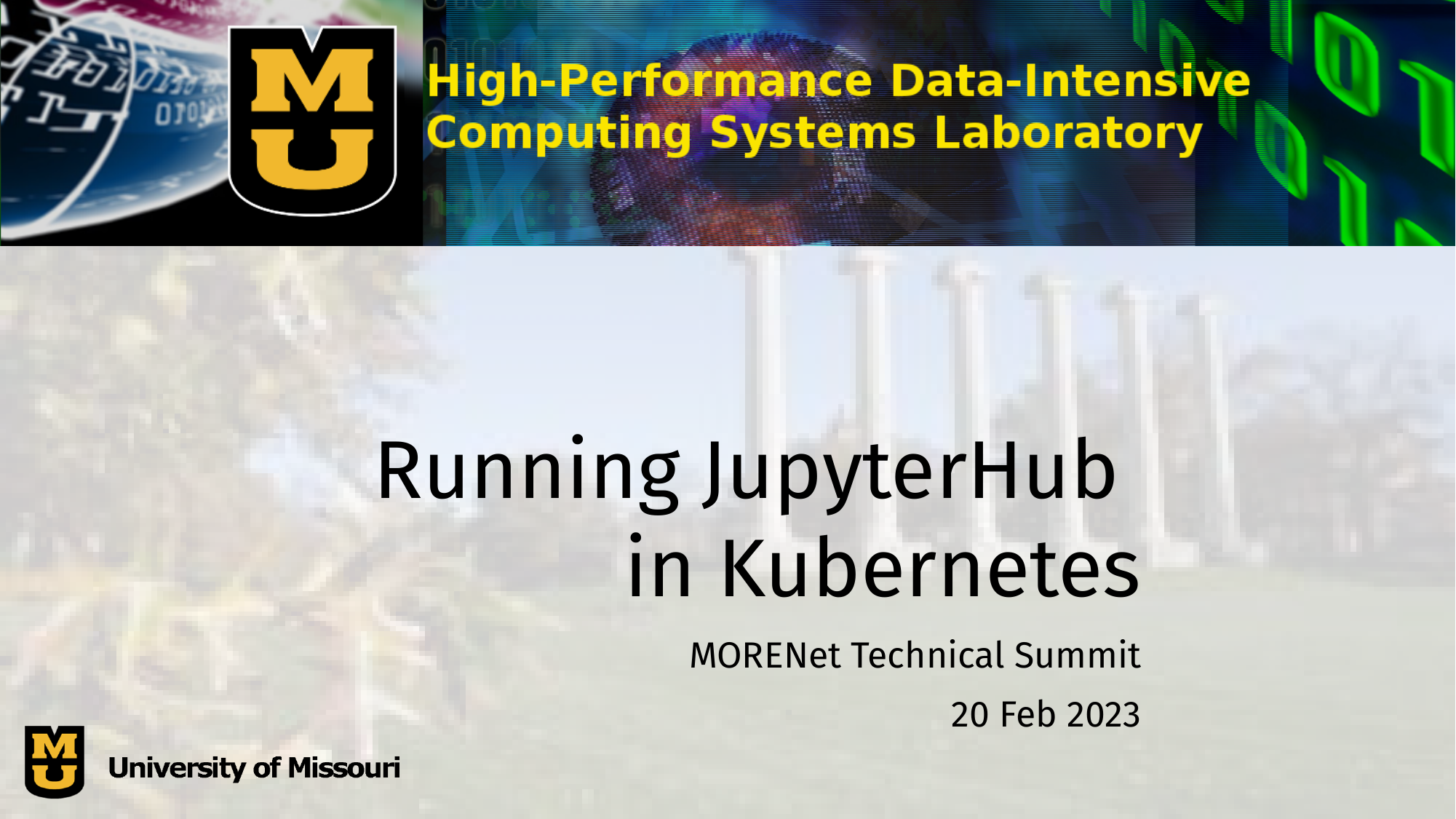

# Running JupyterHub in Kubernetes
MORENet Technical Summit
20 Feb 2023